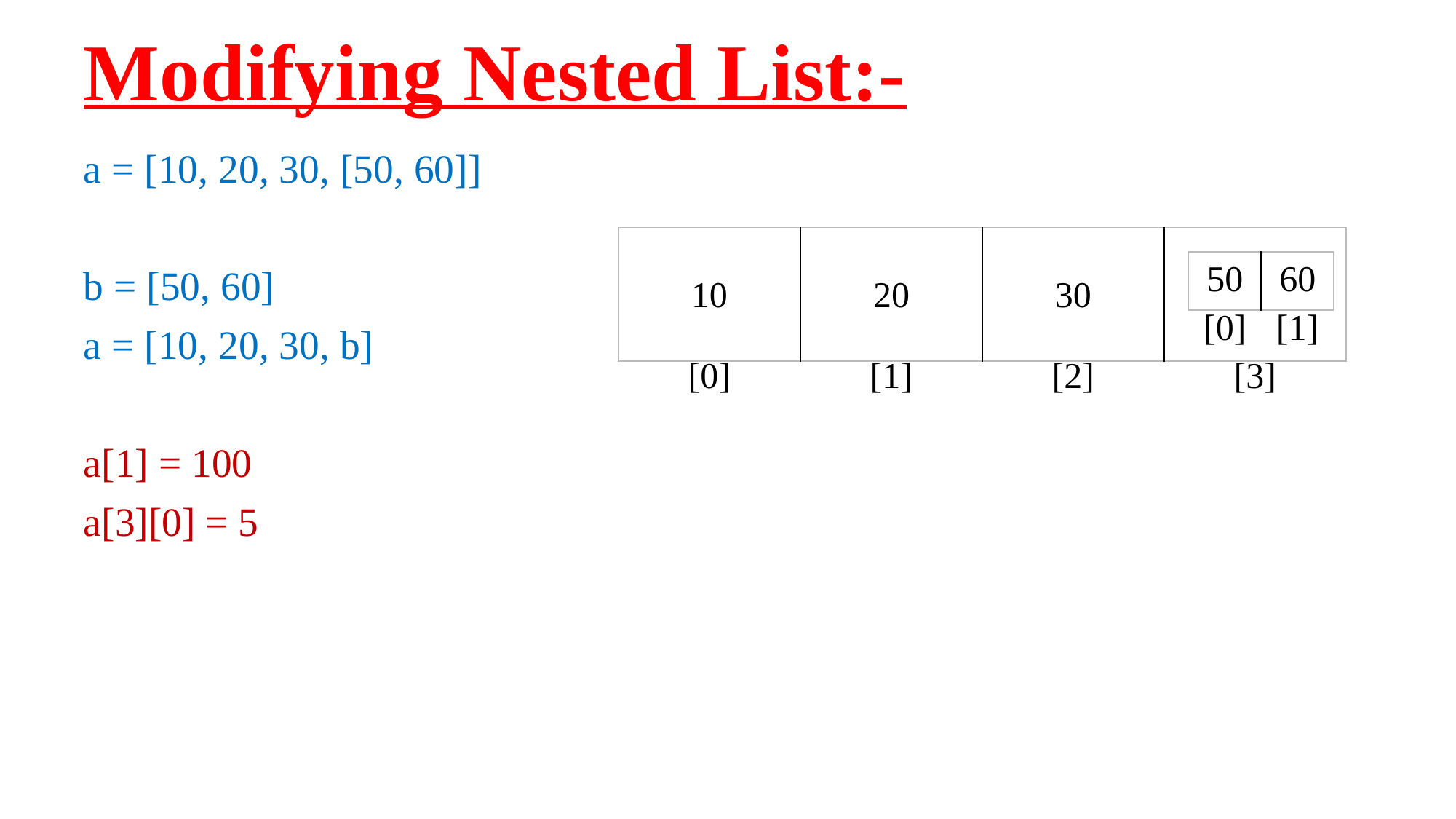

# Modifying Nested List:-
a = [10, 20, 30, [50, 60]]

b = [50, 60]
a = [10, 20, 30, b]

a[1] = 100
a[3][0] = 5

| 10 | 20 | 30 |  |
| --- | --- | --- | --- |
| 50 | 60 |
| --- | --- |
| [0] | [1] |
| --- | --- |
| [0] | [1] | [2] | [3] |
| --- | --- | --- | --- |